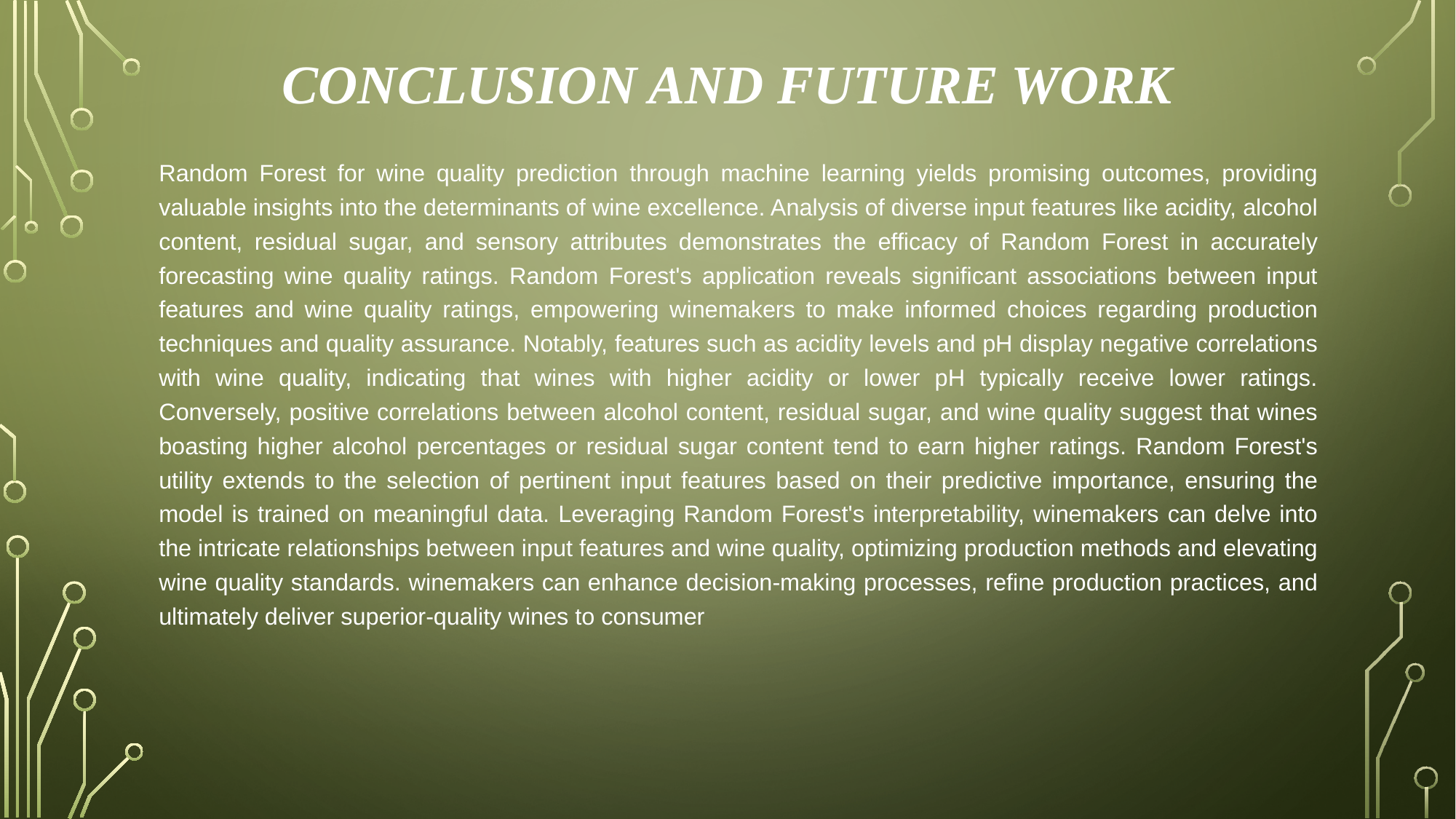

# CONCLUSION AND FUTURE WORK
Random Forest for wine quality prediction through machine learning yields promising outcomes, providing valuable insights into the determinants of wine excellence. Analysis of diverse input features like acidity, alcohol content, residual sugar, and sensory attributes demonstrates the efficacy of Random Forest in accurately forecasting wine quality ratings. Random Forest's application reveals significant associations between input features and wine quality ratings, empowering winemakers to make informed choices regarding production techniques and quality assurance. Notably, features such as acidity levels and pH display negative correlations with wine quality, indicating that wines with higher acidity or lower pH typically receive lower ratings. Conversely, positive correlations between alcohol content, residual sugar, and wine quality suggest that wines boasting higher alcohol percentages or residual sugar content tend to earn higher ratings. Random Forest's utility extends to the selection of pertinent input features based on their predictive importance, ensuring the model is trained on meaningful data. Leveraging Random Forest's interpretability, winemakers can delve into the intricate relationships between input features and wine quality, optimizing production methods and elevating wine quality standards. winemakers can enhance decision-making processes, refine production practices, and ultimately deliver superior-quality wines to consumer